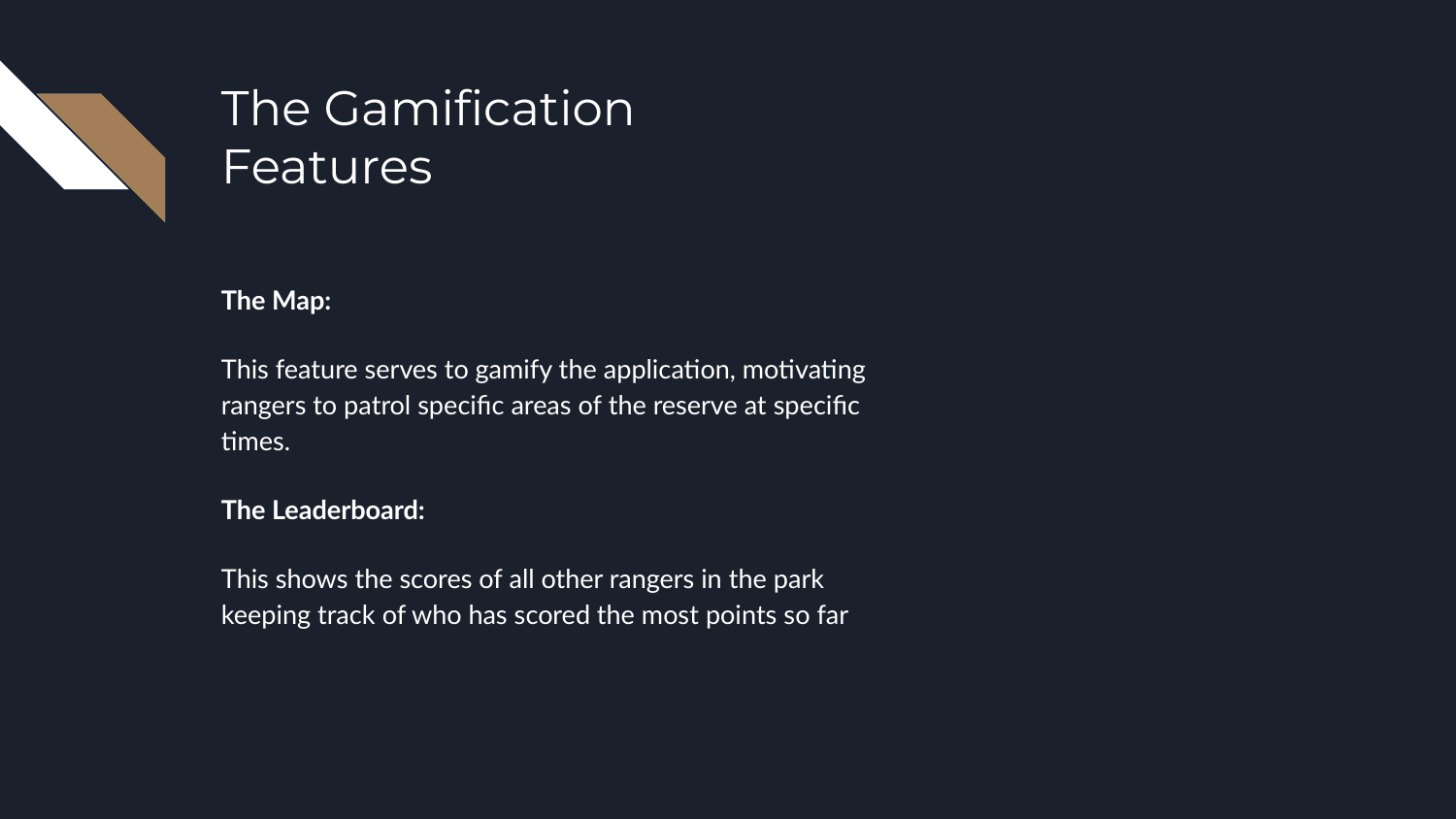

# The Gamification Features
The Map:
This feature serves to gamify the application, motivating rangers to patrol specific areas of the reserve at specific times.
The Leaderboard:
This shows the scores of all other rangers in the park keeping track of who has scored the most points so far